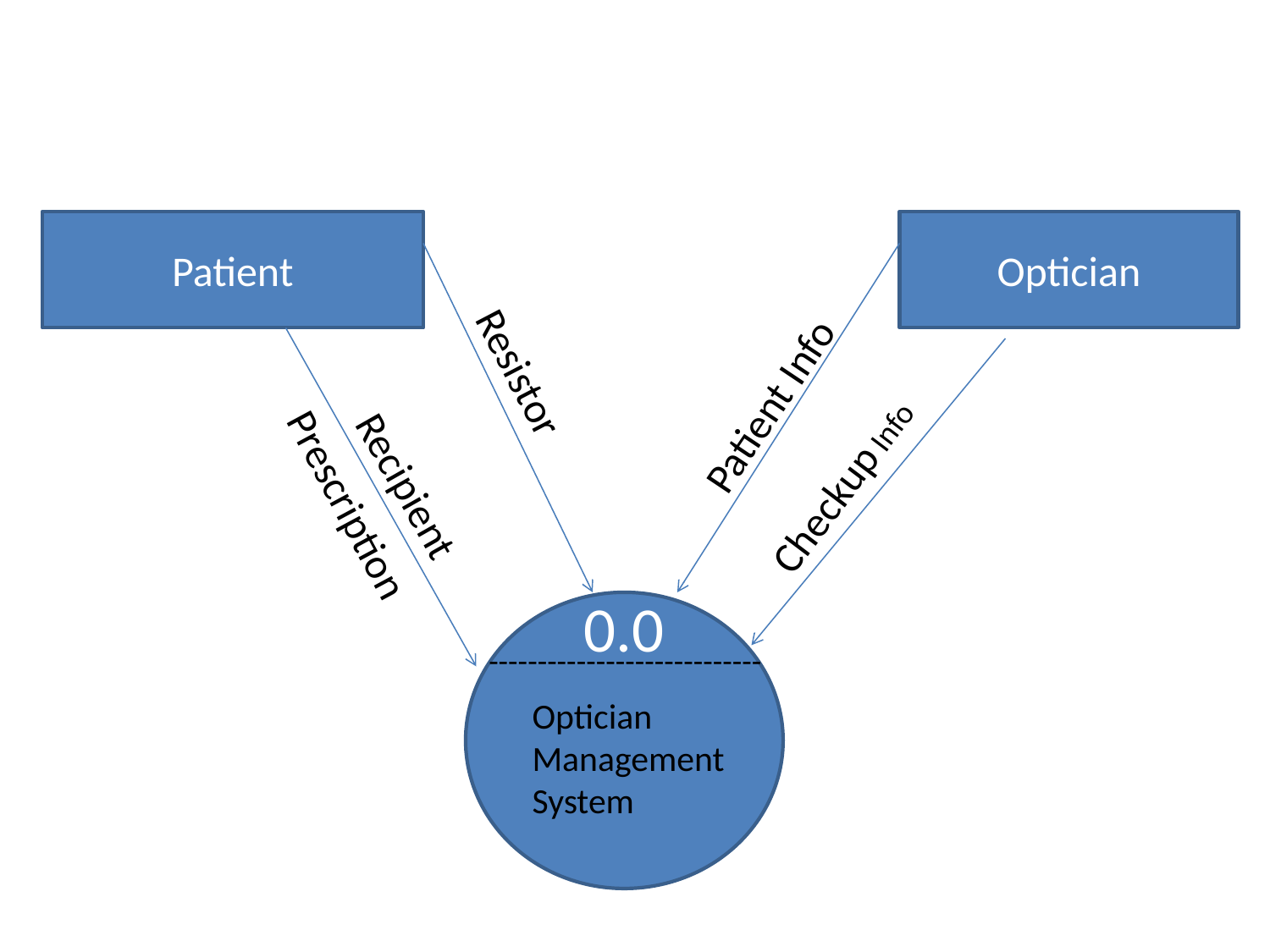

Patient
Optician
Patient Info
Resistor
Checkup Info
Prescription
Recipient
0.0

----------------------------
Optician
Management
System